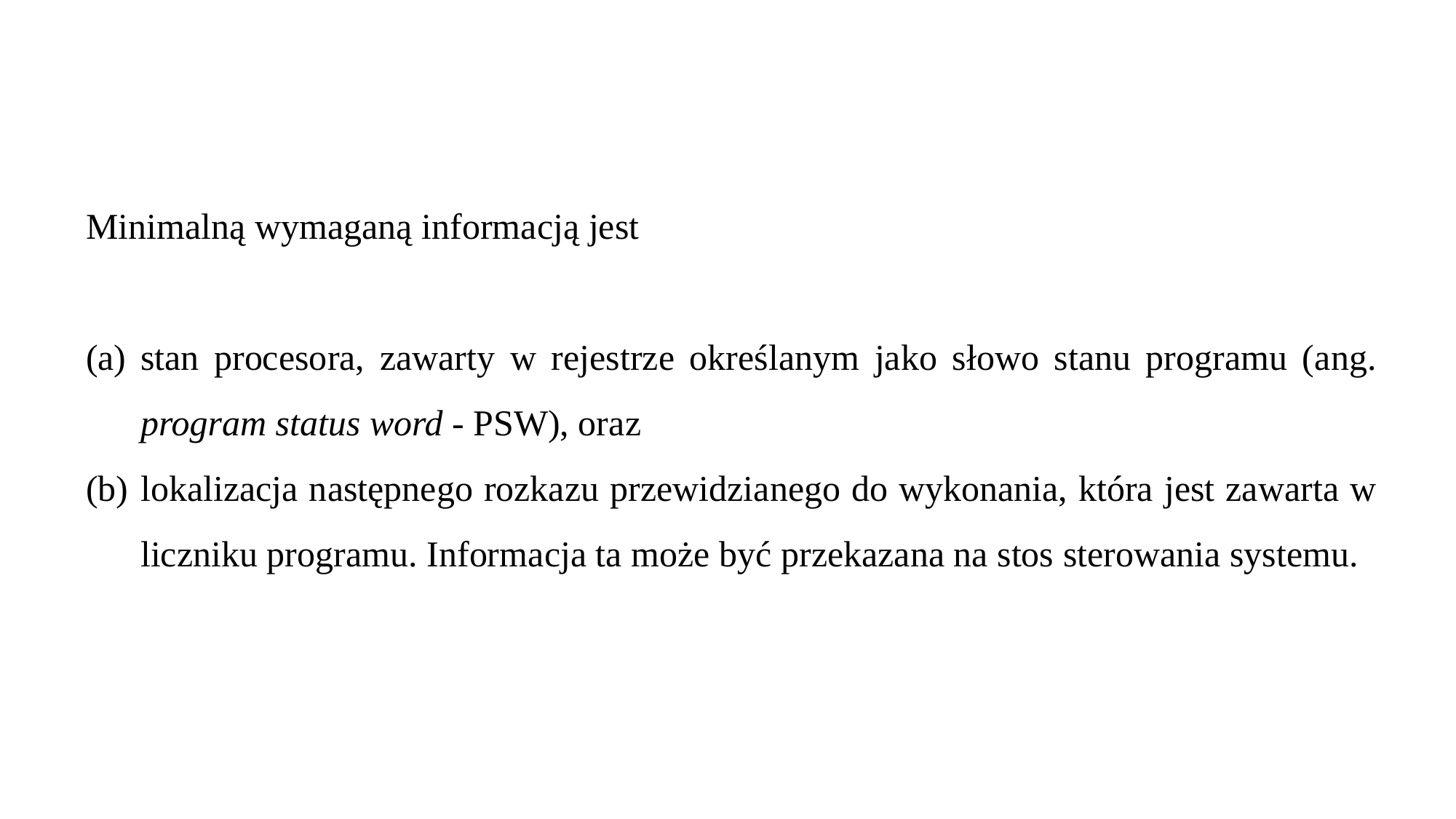

Minimalną wymaganą informacją jest

stan procesora, zawarty w rejestrze określanym jako słowo stanu programu (ang. program status word - PSW), oraz
lokalizacja następnego rozkazu przewidzianego do wykonania, która jest zawarta w liczniku programu. Informacja ta może być przekazana na stos sterowania systemu.